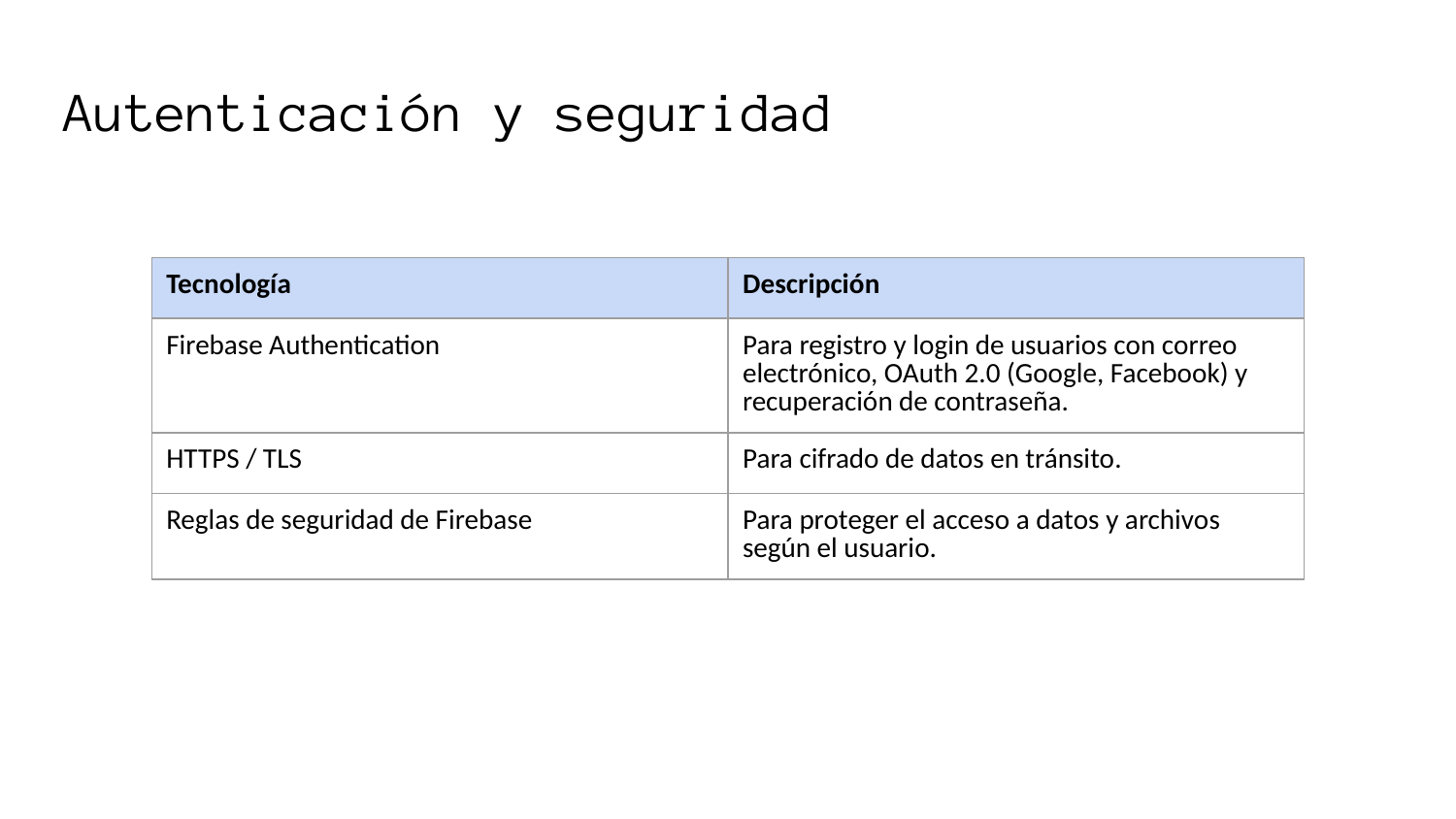

# Autenticación y seguridad
| Tecnología | Descripción |
| --- | --- |
| Firebase Authentication | Para registro y login de usuarios con correo electrónico, OAuth 2.0 (Google, Facebook) y recuperación de contraseña. |
| HTTPS / TLS | Para cifrado de datos en tránsito. |
| Reglas de seguridad de Firebase | Para proteger el acceso a datos y archivos según el usuario. |